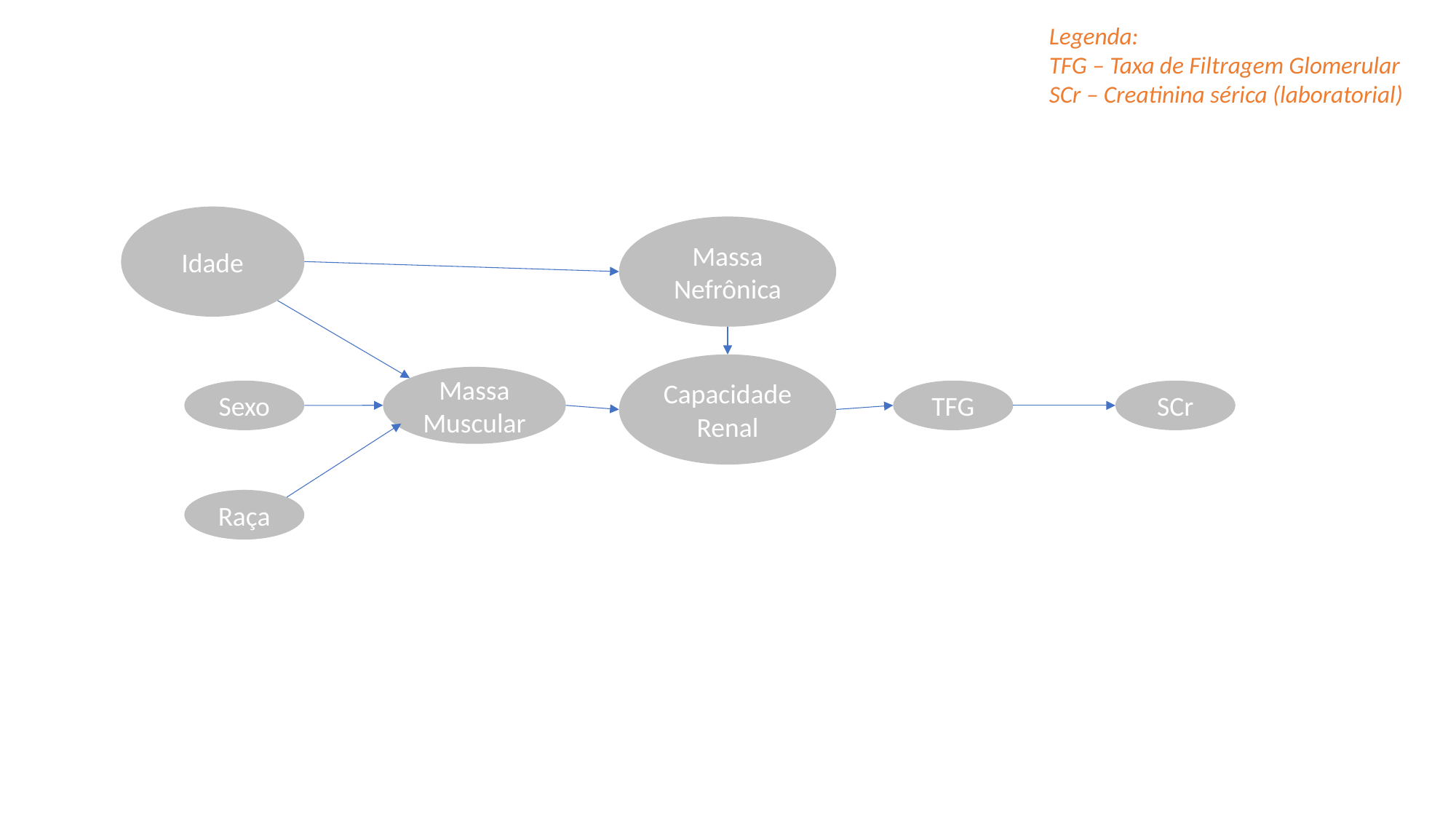

Legenda:
TFG – Taxa de Filtragem Glomerular
SCr – Creatinina sérica (laboratorial)
Idade
Massa Nefrônica
Capacidade Renal
Massa Muscular
TFG
SCr
Sexo
Raça